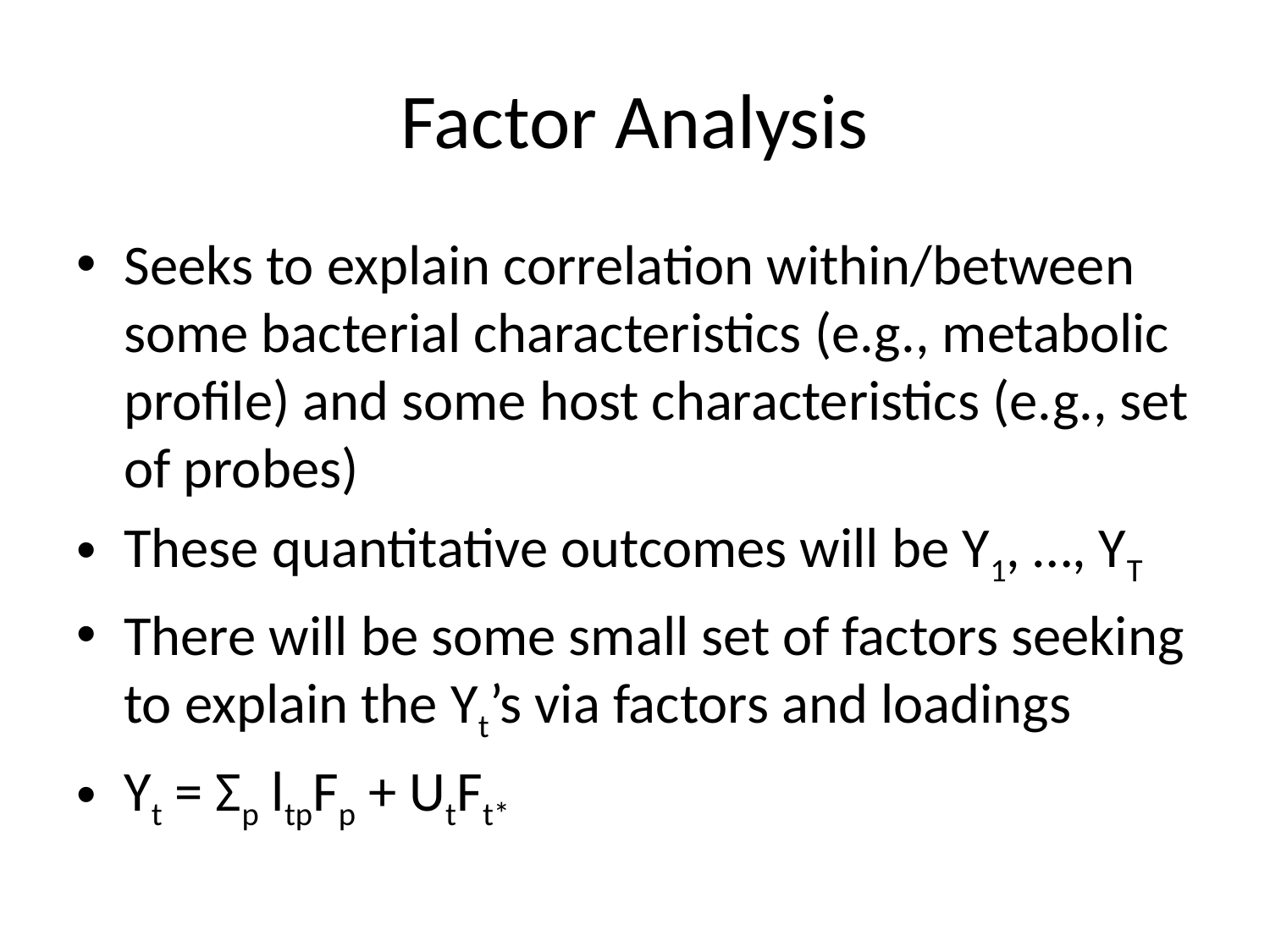

# Factor Analysis
Seeks to explain correlation within/between some bacterial characteristics (e.g., metabolic profile) and some host characteristics (e.g., set of probes)
These quantitative outcomes will be Y1, …, YT
There will be some small set of factors seeking to explain the Yt’s via factors and loadings
Yt = Σp ltpFp + UtFt*